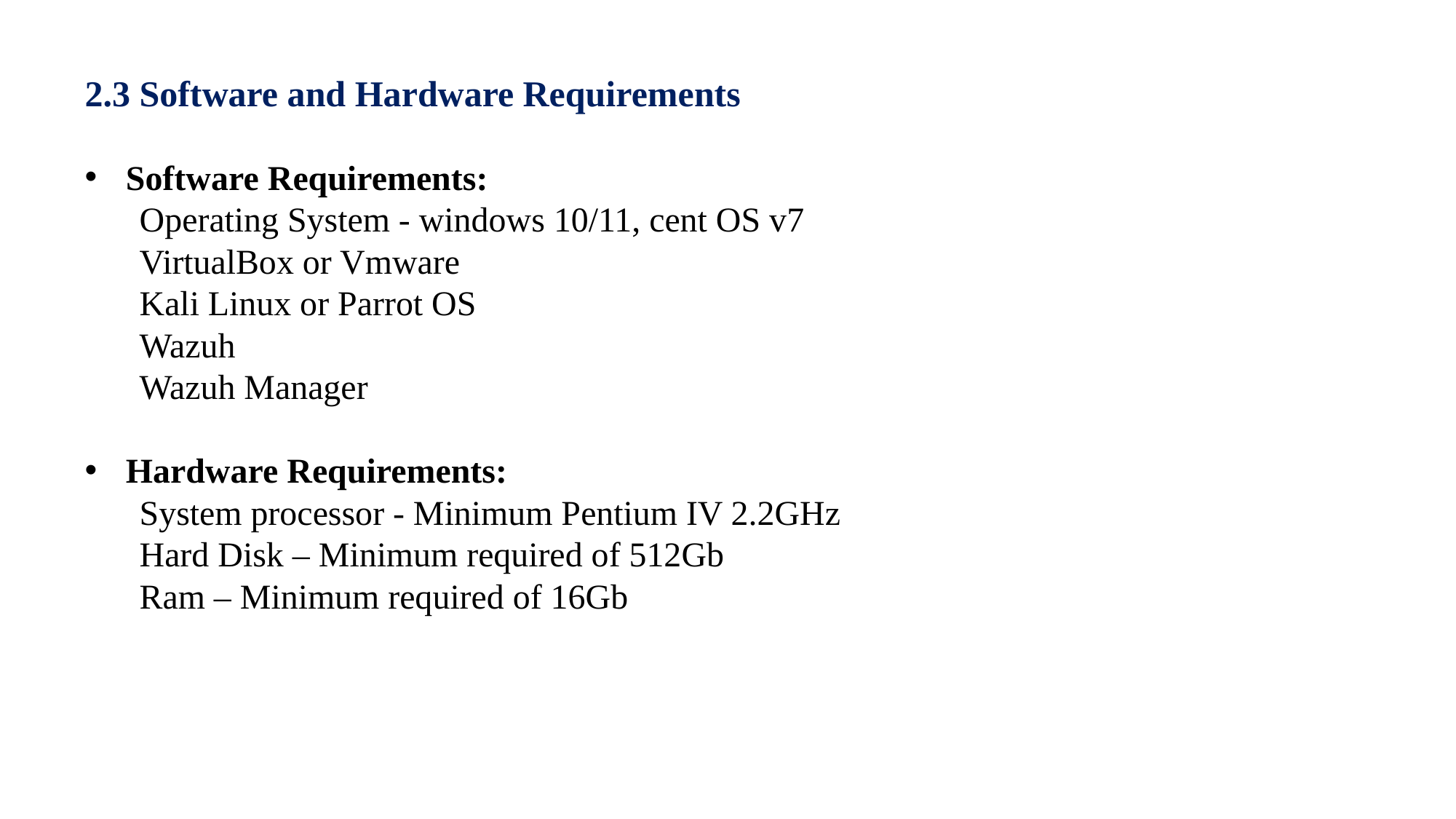

2.3 Software and Hardware Requirements

Software Requirements:
Operating System - windows 10/11, cent OS v7
VirtualBox or Vmware
Kali Linux or Parrot OS
Wazuh
Wazuh Manager

Hardware Requirements:
System processor - Minimum Pentium IV 2.2GHz
Hard Disk – Minimum required of 512Gb
Ram – Minimum required of 16Gb